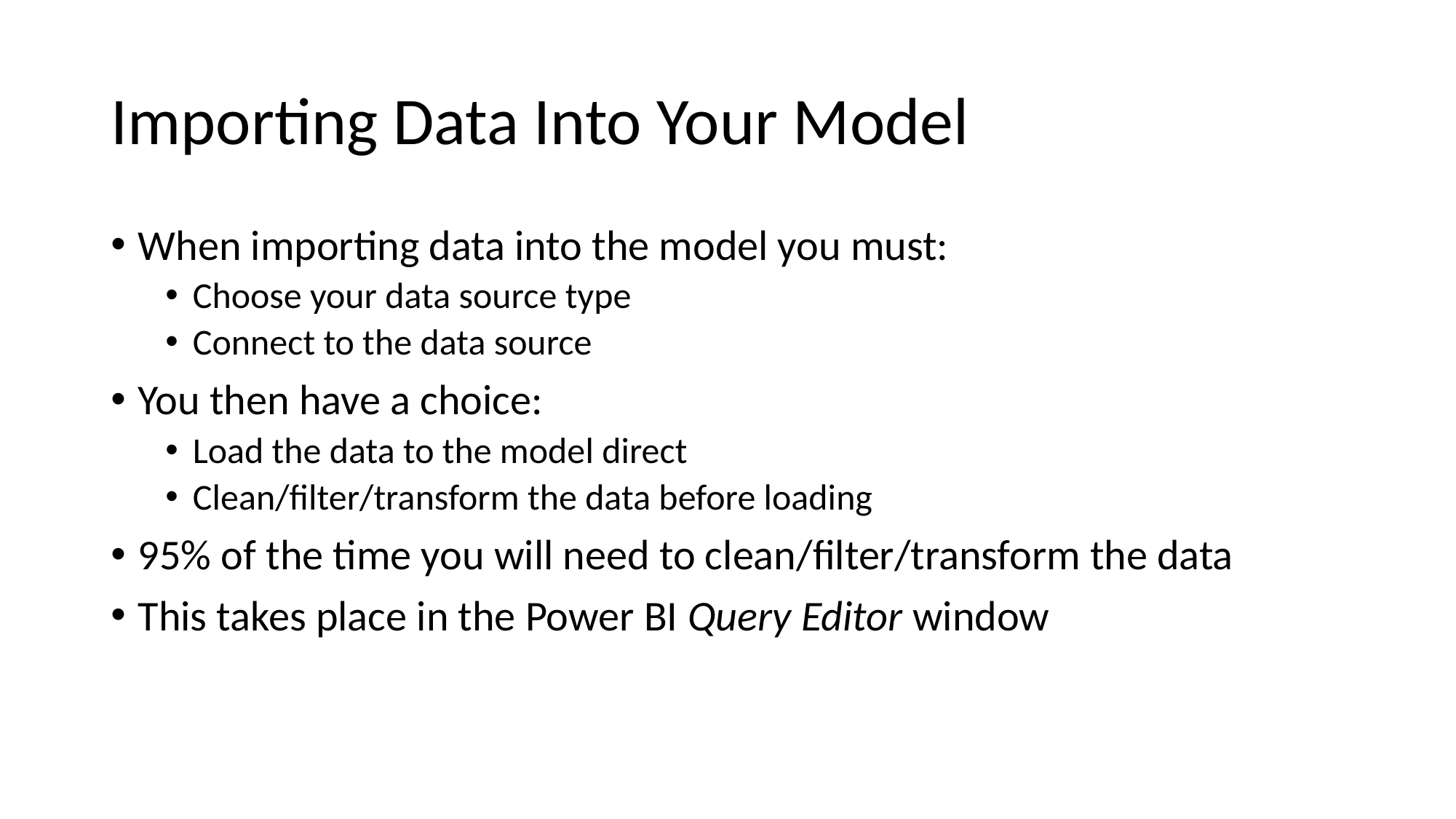

# Importing Data Into Your Model
When importing data into the model you must:
Choose your data source type
Connect to the data source
You then have a choice:
Load the data to the model direct
Clean/filter/transform the data before loading
95% of the time you will need to clean/filter/transform the data
This takes place in the Power BI Query Editor window